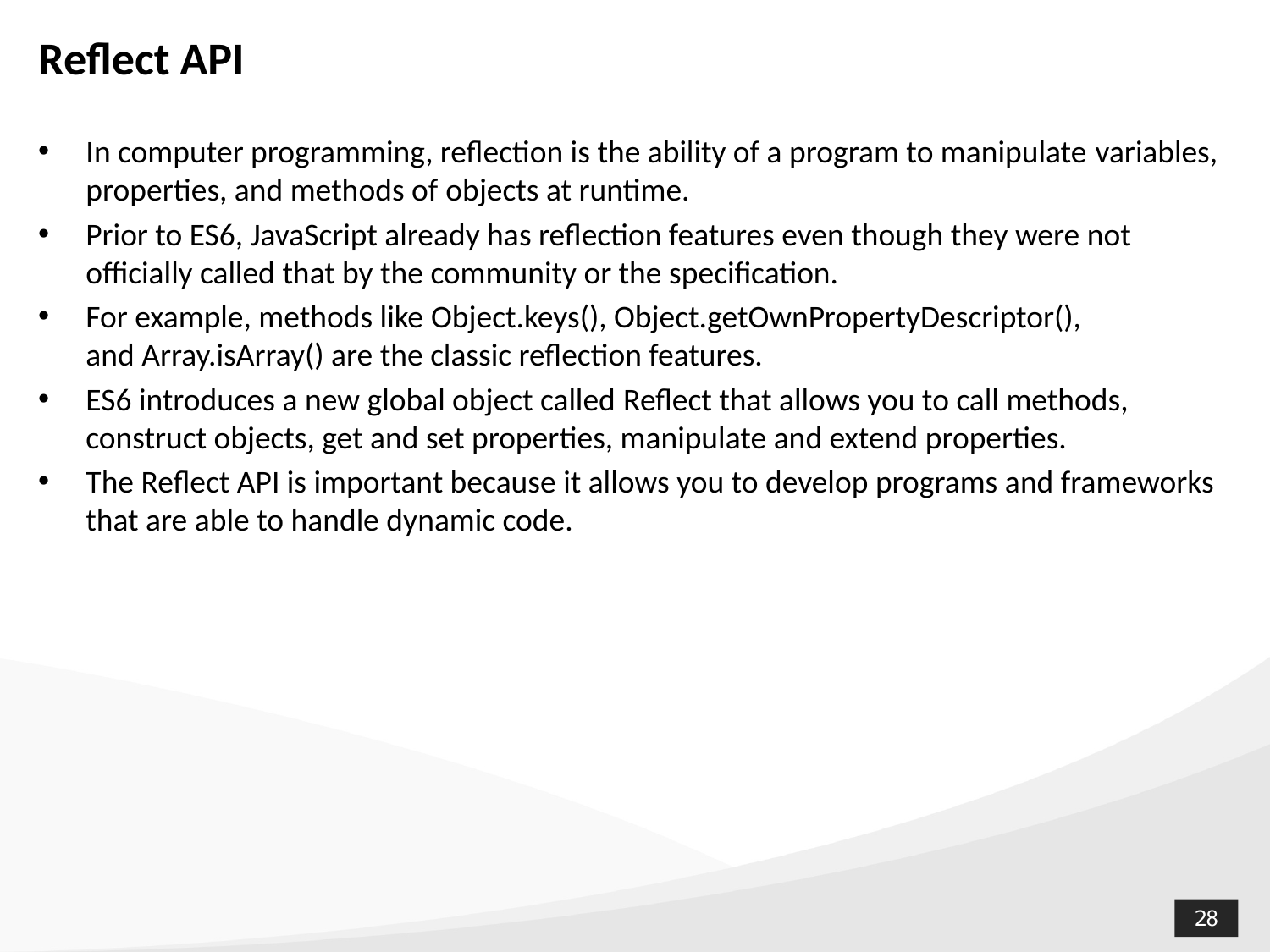

# Reflect API
In computer programming, reflection is the ability of a program to manipulate variables, properties, and methods of objects at runtime.
Prior to ES6, JavaScript already has reflection features even though they were not officially called that by the community or the specification.
For example, methods like Object.keys(), Object.getOwnPropertyDescriptor(), and Array.isArray() are the classic reflection features.
ES6 introduces a new global object called Reflect that allows you to call methods, construct objects, get and set properties, manipulate and extend properties.
The Reflect API is important because it allows you to develop programs and frameworks that are able to handle dynamic code.